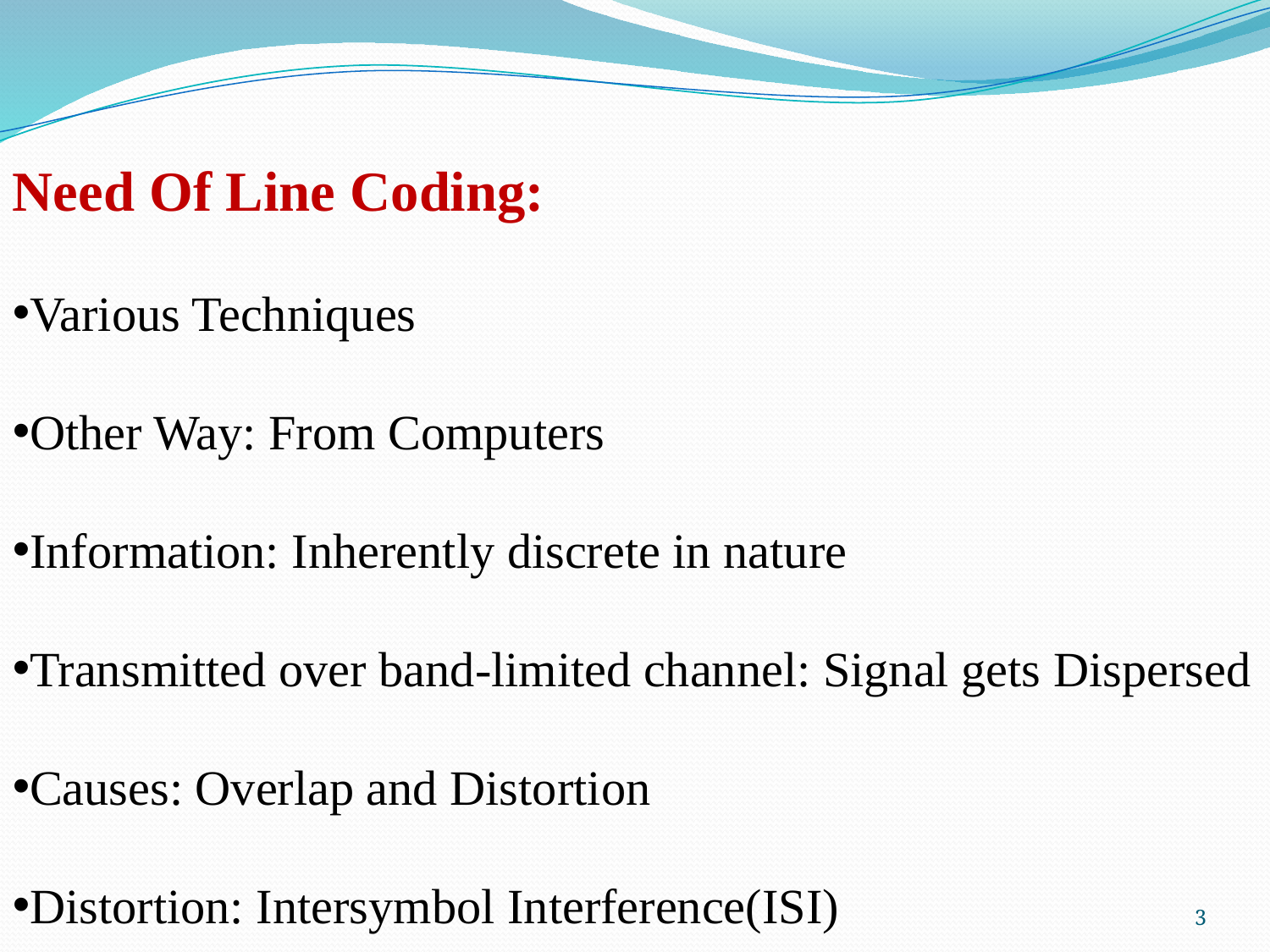

Need Of Line Coding:

Various Techniques

Other Way: From Computers

Information: Inherently discrete in nature

Transmitted over band-limited channel: Signal gets Dispersed

Causes: Overlap and Distortion

Distortion: Intersymbol Interference(ISI)

3